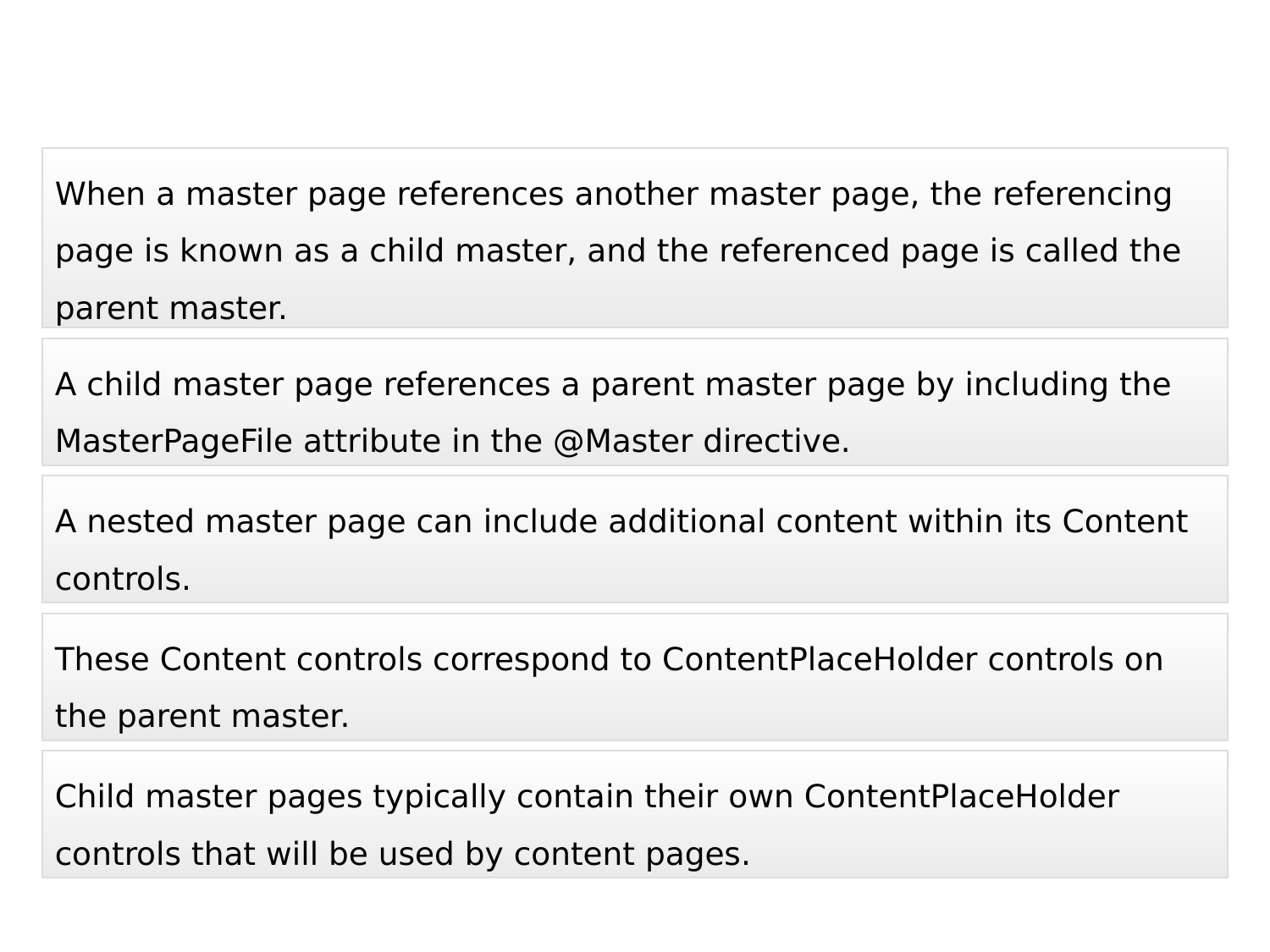

When a master page references another master page, the referencing page is known as a child master, and the referenced page is called the parent master.
A child master page references a parent master page by including the MasterPageFile attribute in the @Master directive.
A nested master page can include additional content within its Content controls.
These Content controls correspond to ContentPlaceHolder controls on the parent master.
Child master pages typically contain their own ContentPlaceHolder controls that will be used by content pages.